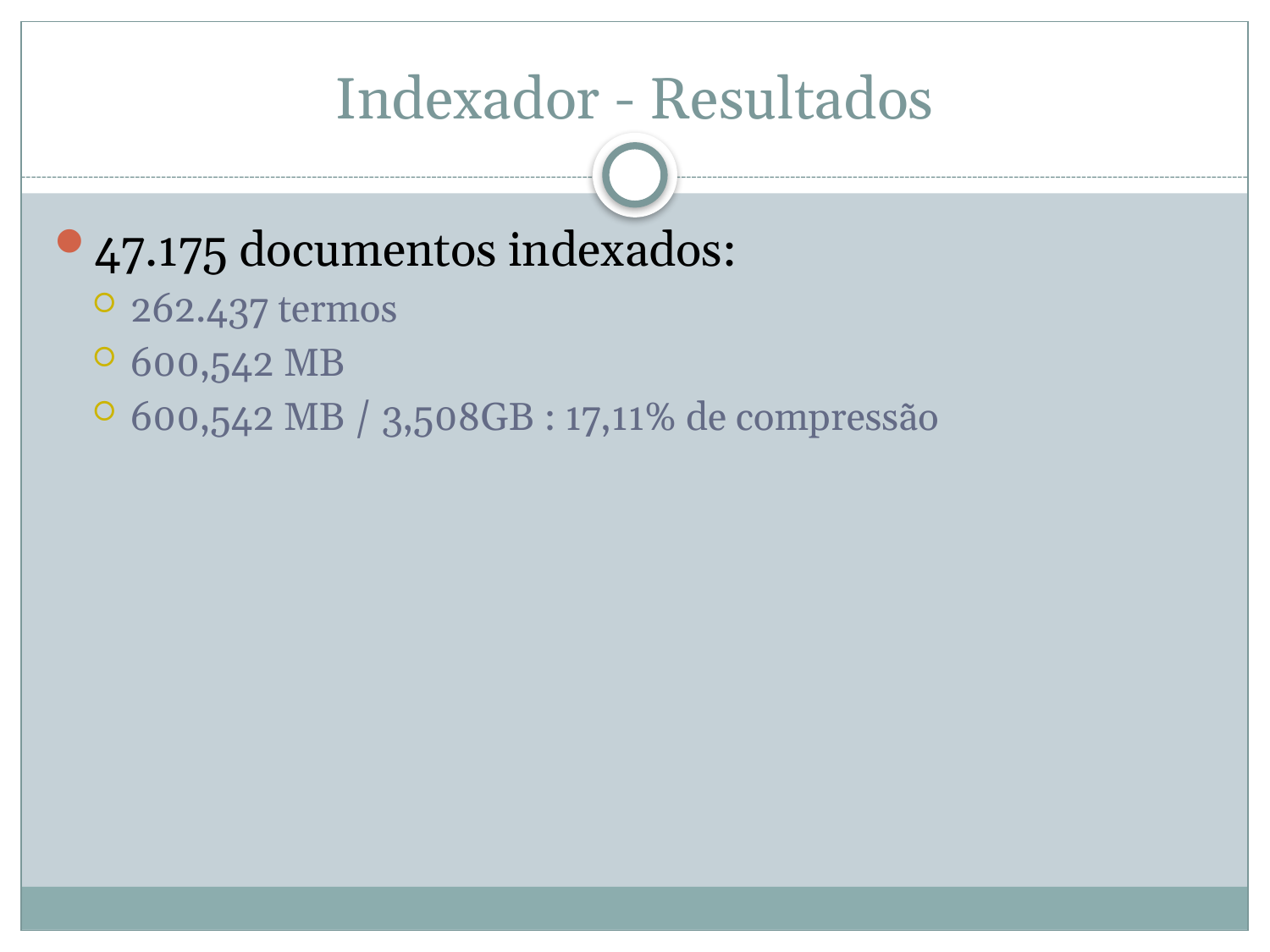

# Indexador - Resultados
47.175 documentos indexados:
262.437 termos
600,542 MB
600,542 MB / 3,508GB : 17,11% de compressão